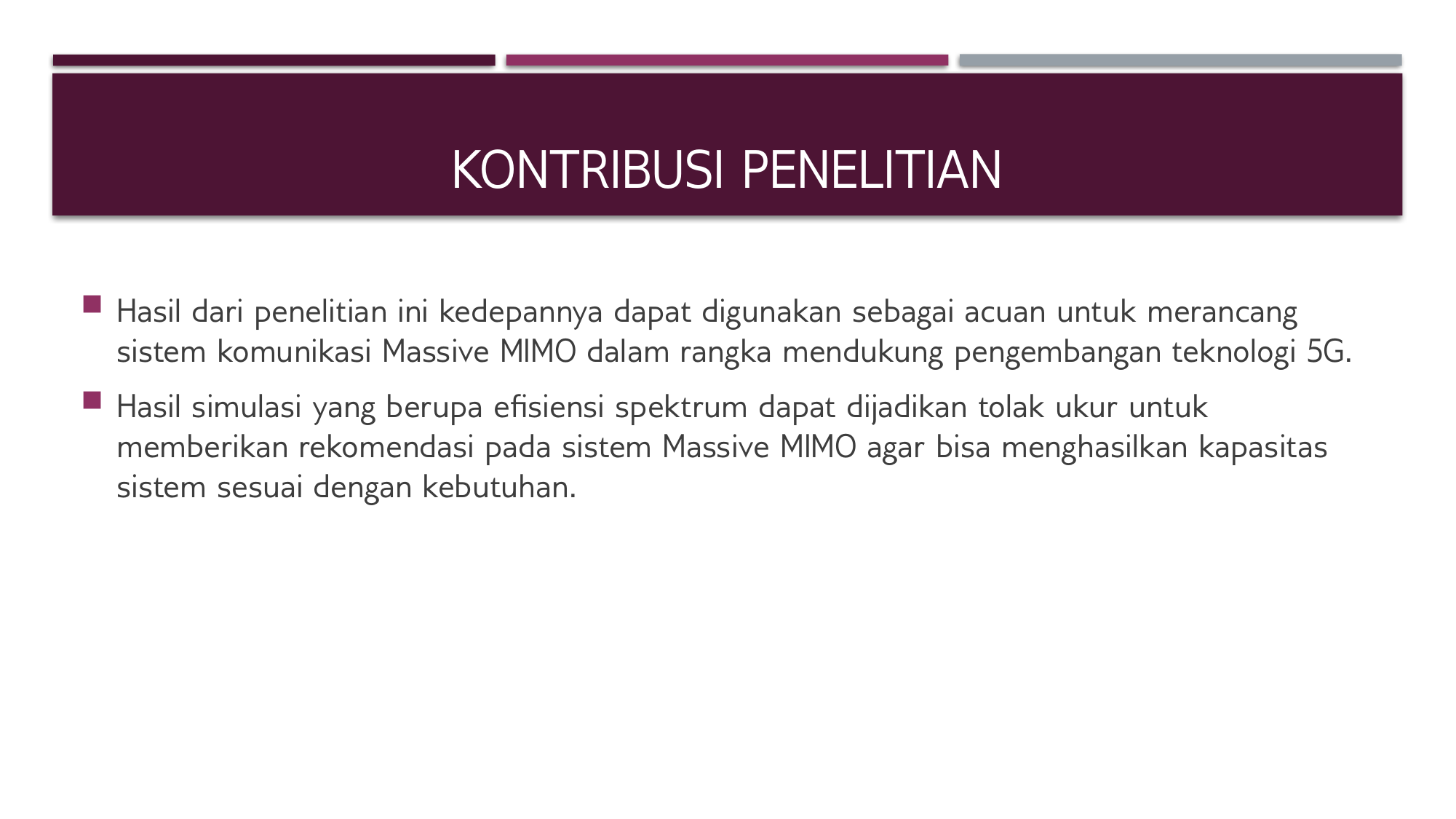

# Kontribusi penelitian
Hasil dari penelitian ini kedepannya dapat digunakan sebagai acuan untuk merancang sistem komunikasi Massive MIMO dalam rangka mendukung pengembangan teknologi 5G.
Hasil simulasi yang berupa efisiensi spektrum dapat dijadikan tolak ukur untuk memberikan rekomendasi pada sistem Massive MIMO agar bisa menghasilkan kapasitas sistem sesuai dengan kebutuhan.